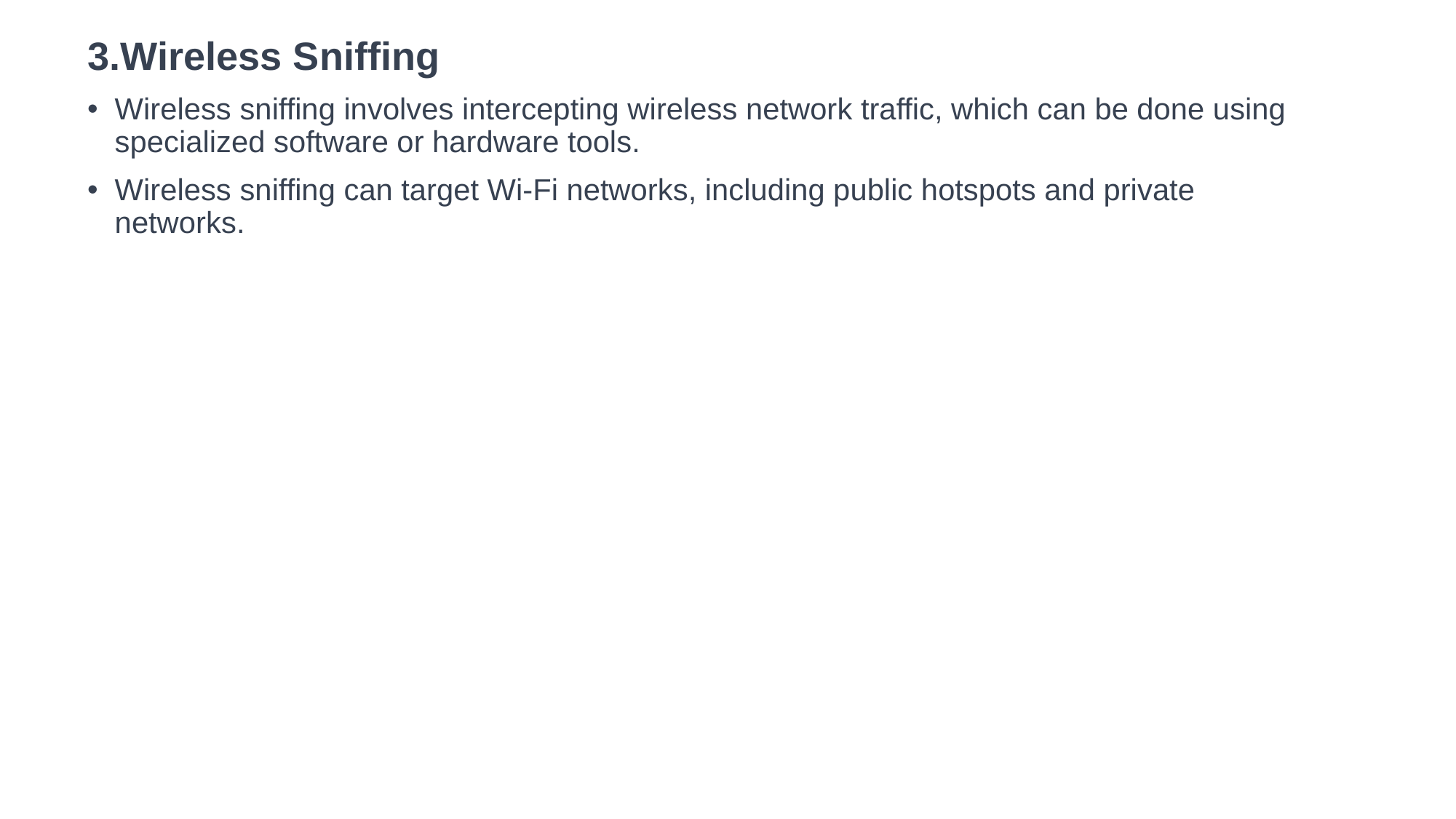

3.Wireless Sniffing
Wireless sniffing involves intercepting wireless network traffic, which can be done using specialized software or hardware tools.
Wireless sniffing can target Wi-Fi networks, including public hotspots and private networks.